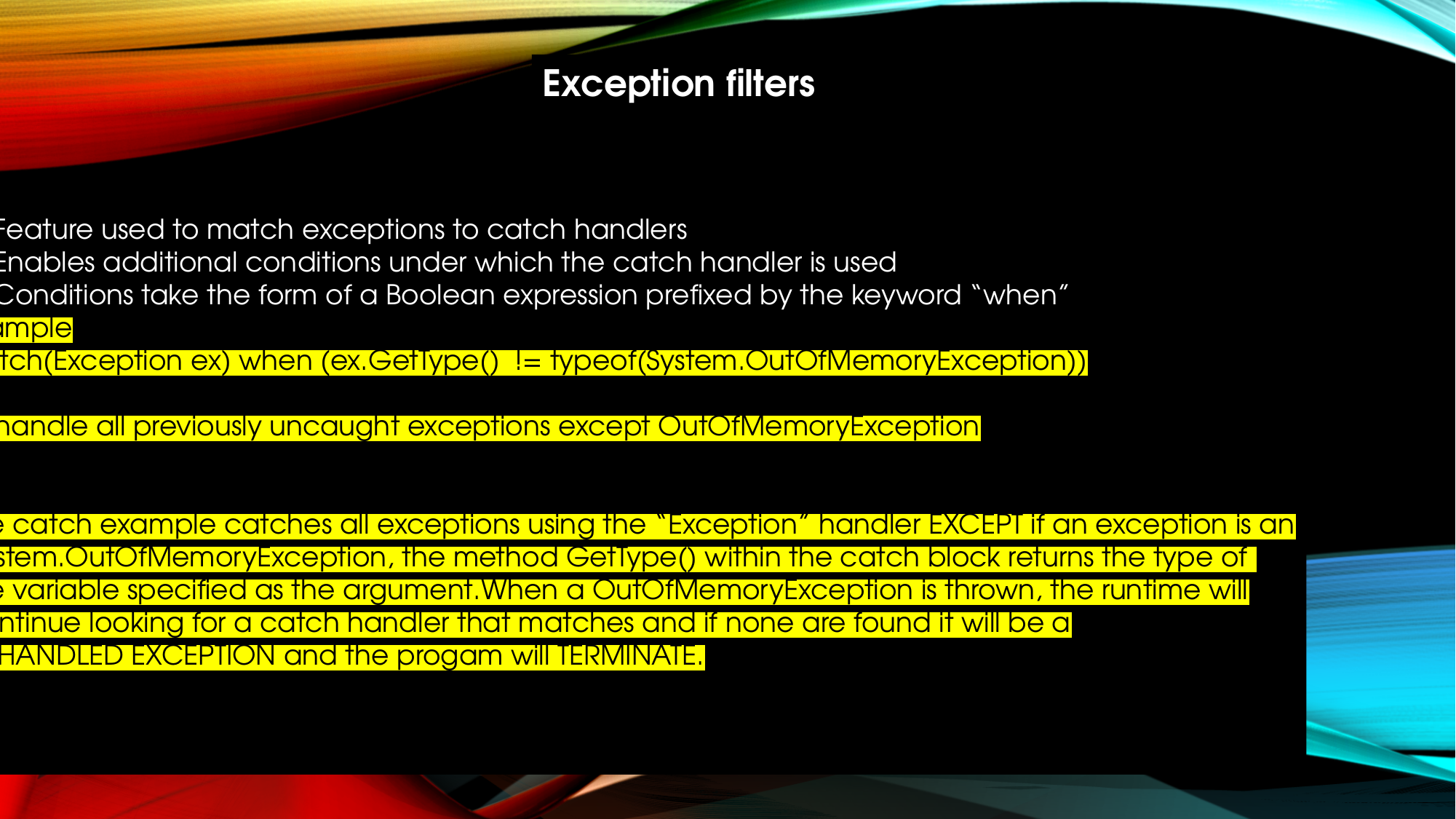

Exception filters
Feature used to match exceptions to catch handlers
Enables additional conditions under which the catch handler is used
Conditions take the form of a Boolean expression prefixed by the keyword “when”
Example
Catch(Exception ex) when (ex.GetType()  != typeof(System.OutOfMemoryException))
{
// handle all previously uncaught exceptions except OutOfMemoryException
}

The catch example catches all exceptions using the “Exception” handler EXCEPT if an exception is an
 System.OutOfMemoryException, the method GetType() within the catch block returns the type of
The variable specified as the argument.When a OutOfMemoryException is thrown, the runtime will
Continue looking for a catch handler that matches and if none are found it will be a
UNHANDLED EXCEPTION and the progam will TERMINATE.